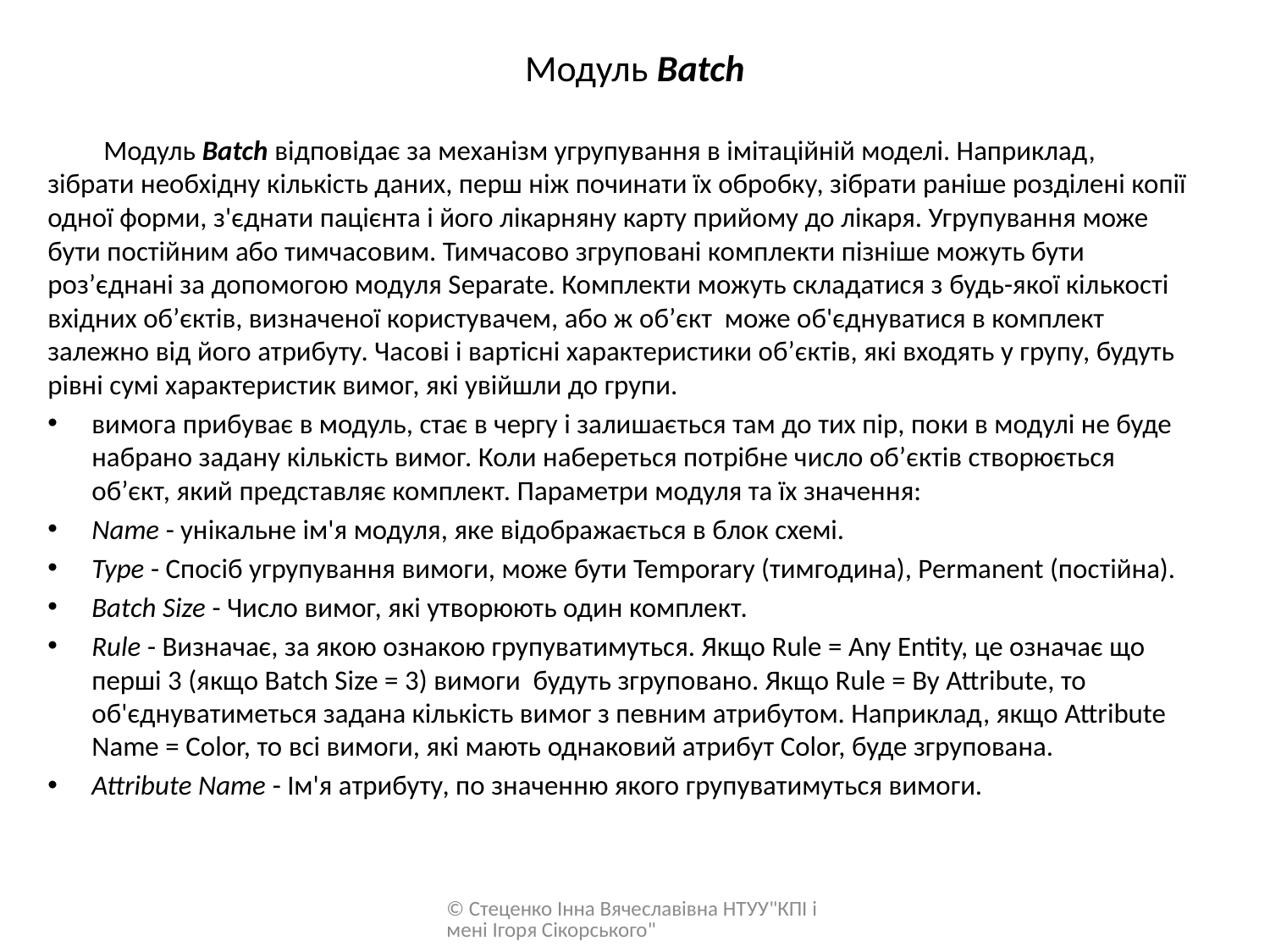

# Модуль Batch
	Модуль Batch відповідає за механізм угрупування в імітаційній моделі. Наприклад,  зібрати необхідну кількість даних, перш ніж починати їх обробку, зібрати раніше розділені копії одної форми, з'єднати пацієнта і його лікарняну карту прийому до лікаря. Угрупування може бути постійним або тимчасовим. Тимчасово згруповані комплекти пізніше можуть бути роз’єднані за допомогою модуля Separate. Комплекти можуть складатися з будь-якої кількості вхідних об’єктів, визначеної користувачем, або ж об’єкт  може об'єднуватися в комплект залежно від його атрибуту. Часові і вартісні характеристики об’єктів, які входять у групу, будуть рівні сумі характеристик вимог, які увійшли до групи.
вимога прибуває в модуль, стає в чергу і залишається там до тих пір, поки в модулі не буде набрано задану кількість вимог. Коли набереться потрібне число об’єктів створюється об’єкт, який представляє комплект. Параметри модуля та їх значення:
Name - унікальне ім'я модуля, яке відображається в блок схемі.
Type - Спосіб угрупування вимоги, може бути Temporary (тимгодина), Permanent (постійна).
Batch Size - Число вимог, які утворюють один комплект.
Rule - Визначає, за якою ознакою групуватимуться. Якщо Rule = Any Entity, це означає що перші 3 (якщо Batch Size = 3) вимоги  будуть згруповано. Якщо Rule = By Attribute, то об'єднуватиметься задана кількість вимог з певним атрибутом. Наприклад, якщо Attribute Name = Color, то всі вимоги, які мають однаковий атрибут Color, буде згрупована.
Attribute Name - Ім'я атрибуту, по значенню якого групуватимуться вимоги.

© Стеценко Інна Вячеславівна НТУУ"КПІ імені Ігоря Сікорського"